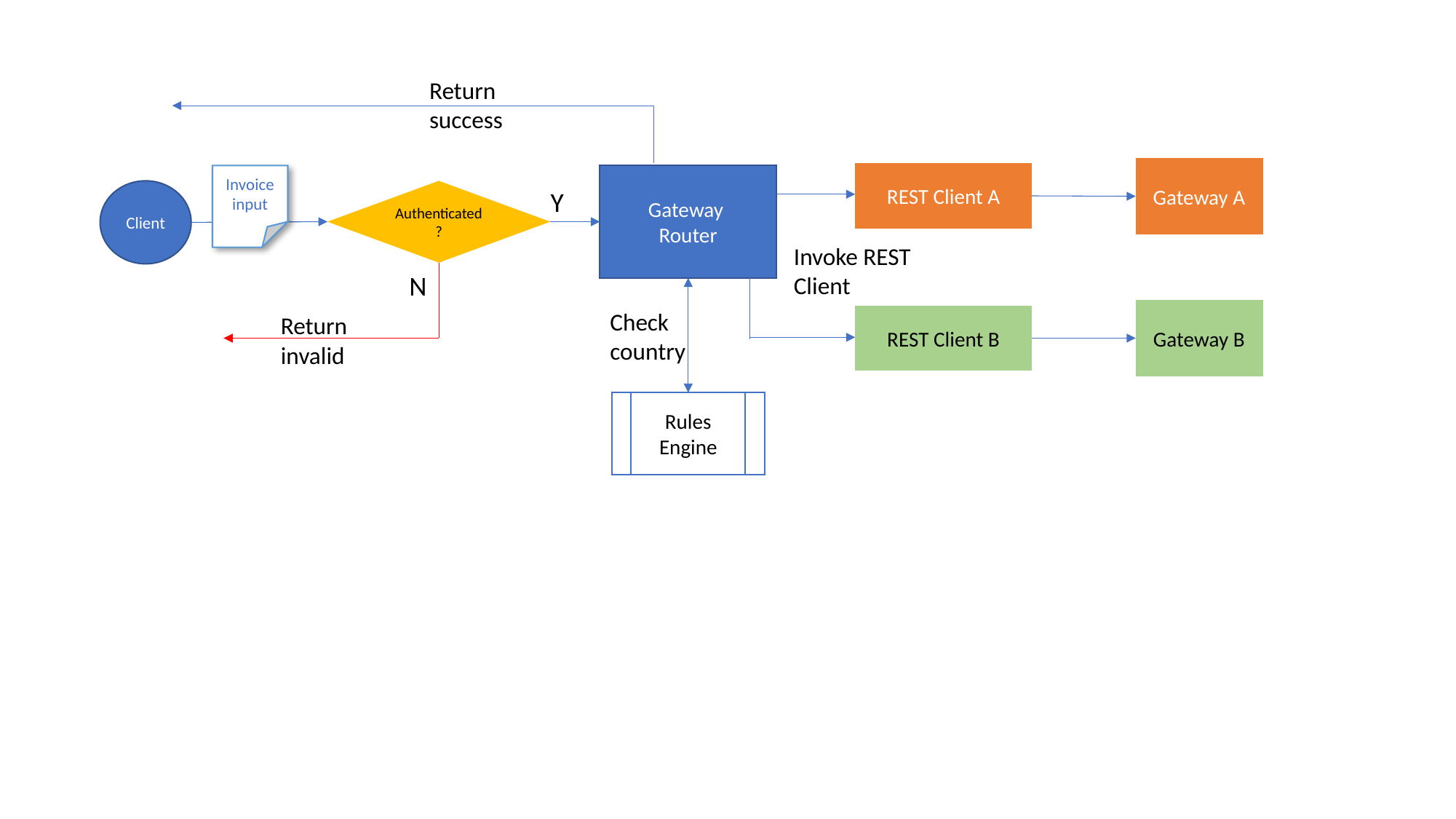

Return
success
Gateway A
REST Client A
Invoice
input
Gateway
Router
Y
Client
Authenticated?
Invoke REST
Client
N
Gateway B
Check
country
Return
invalid
REST Client B
Rules Engine